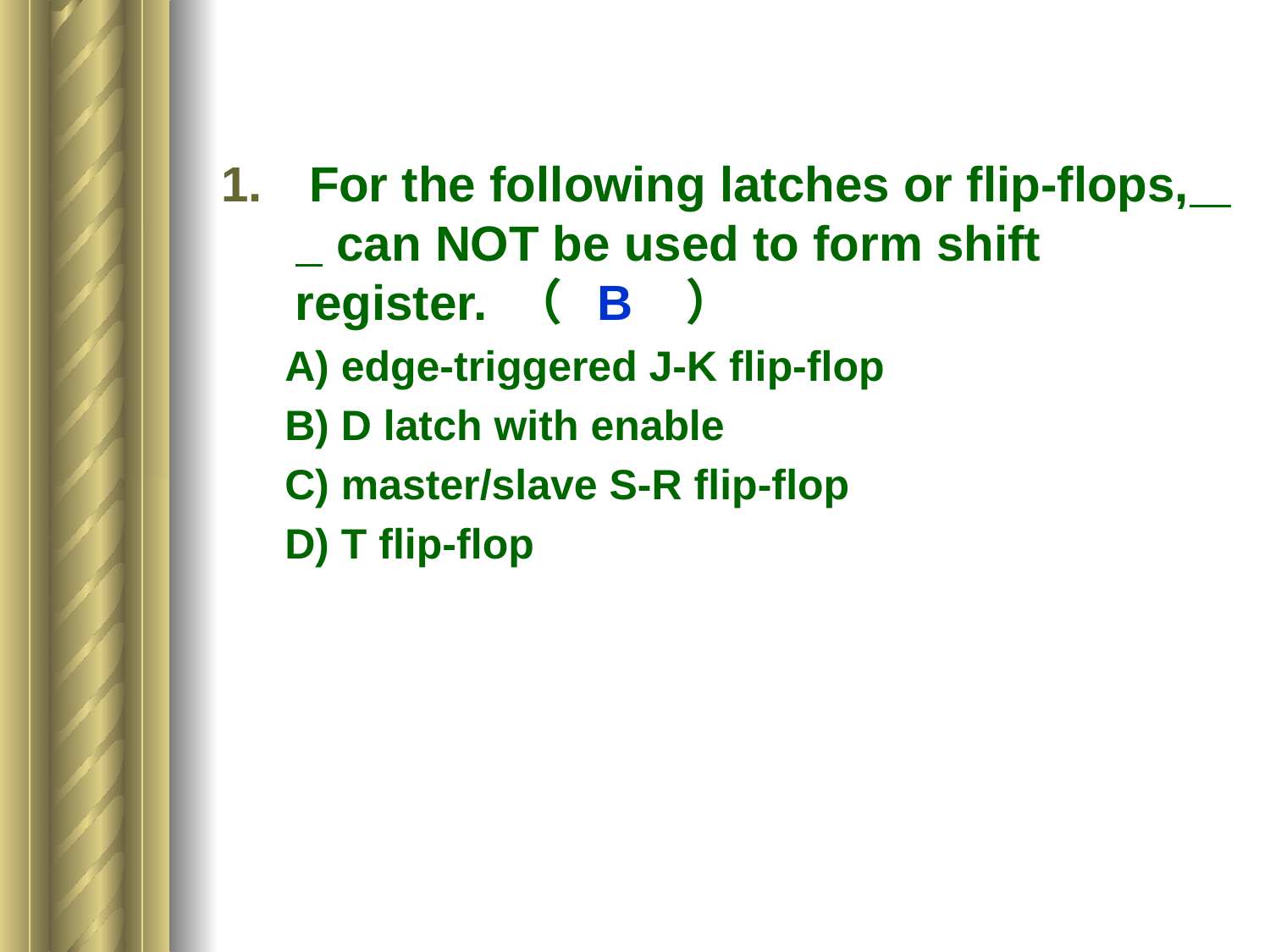

#
 For the following latches or flip-flops,       can NOT be used to form shift register. （  B   ）
A) edge-triggered J-K flip-flop
B) D latch with enable
C) master/slave S-R flip-flop
D) T flip-flop